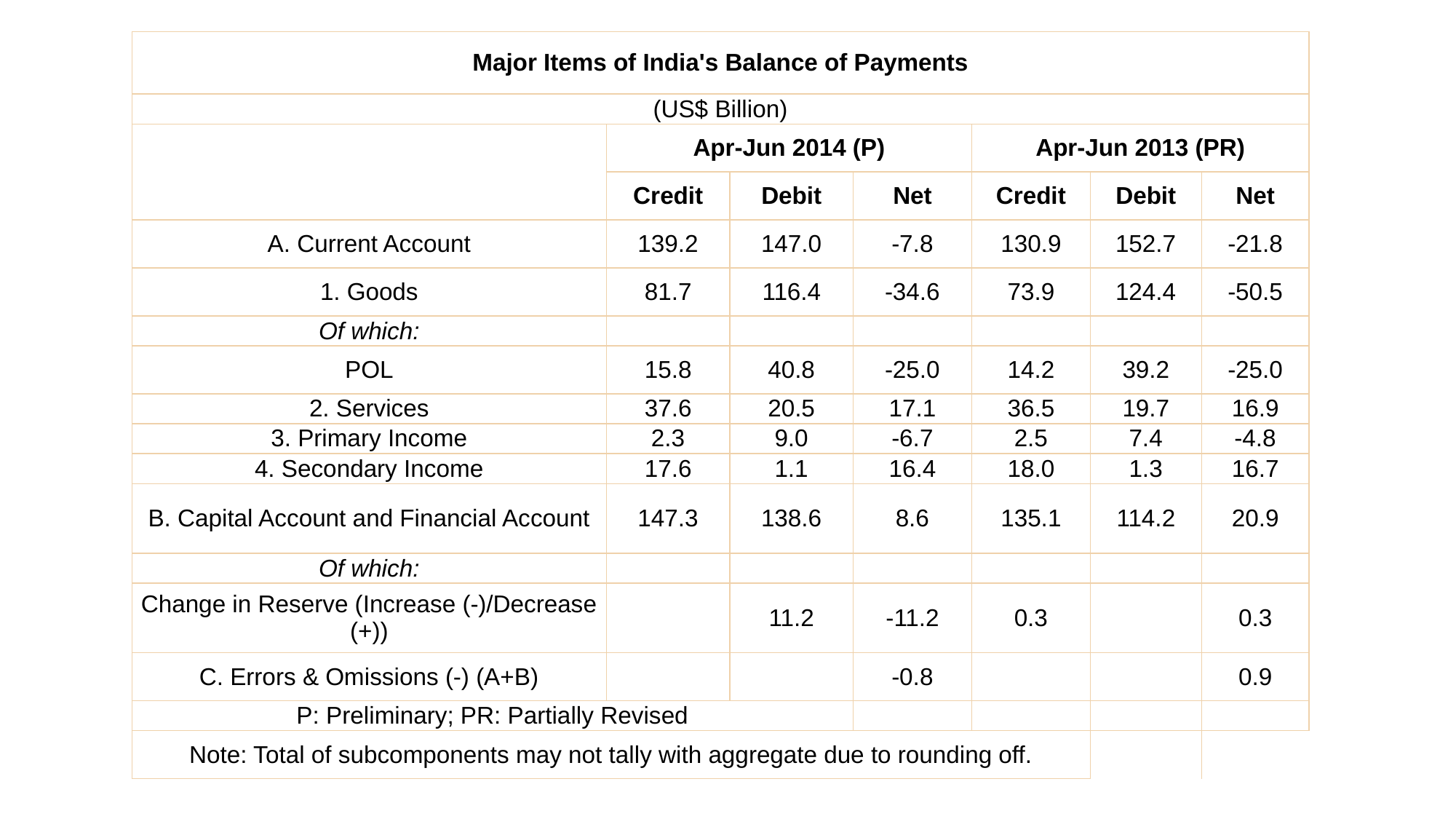

| Major Items of India's Balance of Payments |  |  |  |  |  |  |
| --- | --- | --- | --- | --- | --- | --- |
| (US$ Billion) |  |  |  |  |  |  |
|  | Apr-Jun 2014 (P) |  |  | Apr-Jun 2013 (PR) |  |  |
|  | Credit | Debit | Net | Credit | Debit | Net |
| A. Current Account | 139.2 | 147.0 | -7.8 | 130.9 | 152.7 | -21.8 |
| 1. Goods | 81.7 | 116.4 | -34.6 | 73.9 | 124.4 | -50.5 |
| Of which: |  |  |  |  |  |  |
| POL | 15.8 | 40.8 | -25.0 | 14.2 | 39.2 | -25.0 |
| 2. Services | 37.6 | 20.5 | 17.1 | 36.5 | 19.7 | 16.9 |
| 3. Primary Income | 2.3 | 9.0 | -6.7 | 2.5 | 7.4 | -4.8 |
| 4. Secondary Income | 17.6 | 1.1 | 16.4 | 18.0 | 1.3 | 16.7 |
| B. Capital Account and Financial Account | 147.3 | 138.6 | 8.6 | 135.1 | 114.2 | 20.9 |
| Of which: |  |  |  |  |  |  |
| Change in Reserve (Increase (-)/Decrease (+)) |  | 11.2 | -11.2 | 0.3 |  | 0.3 |
| C. Errors & Omissions (-) (A+B) |  |  | -0.8 |  |  | 0.9 |
| P: Preliminary; PR: Partially Revised |  |  |  |  |  |  |
| Note: Total of subcomponents may not tally with aggregate due to rounding off. |  |  |  |  |  |  |